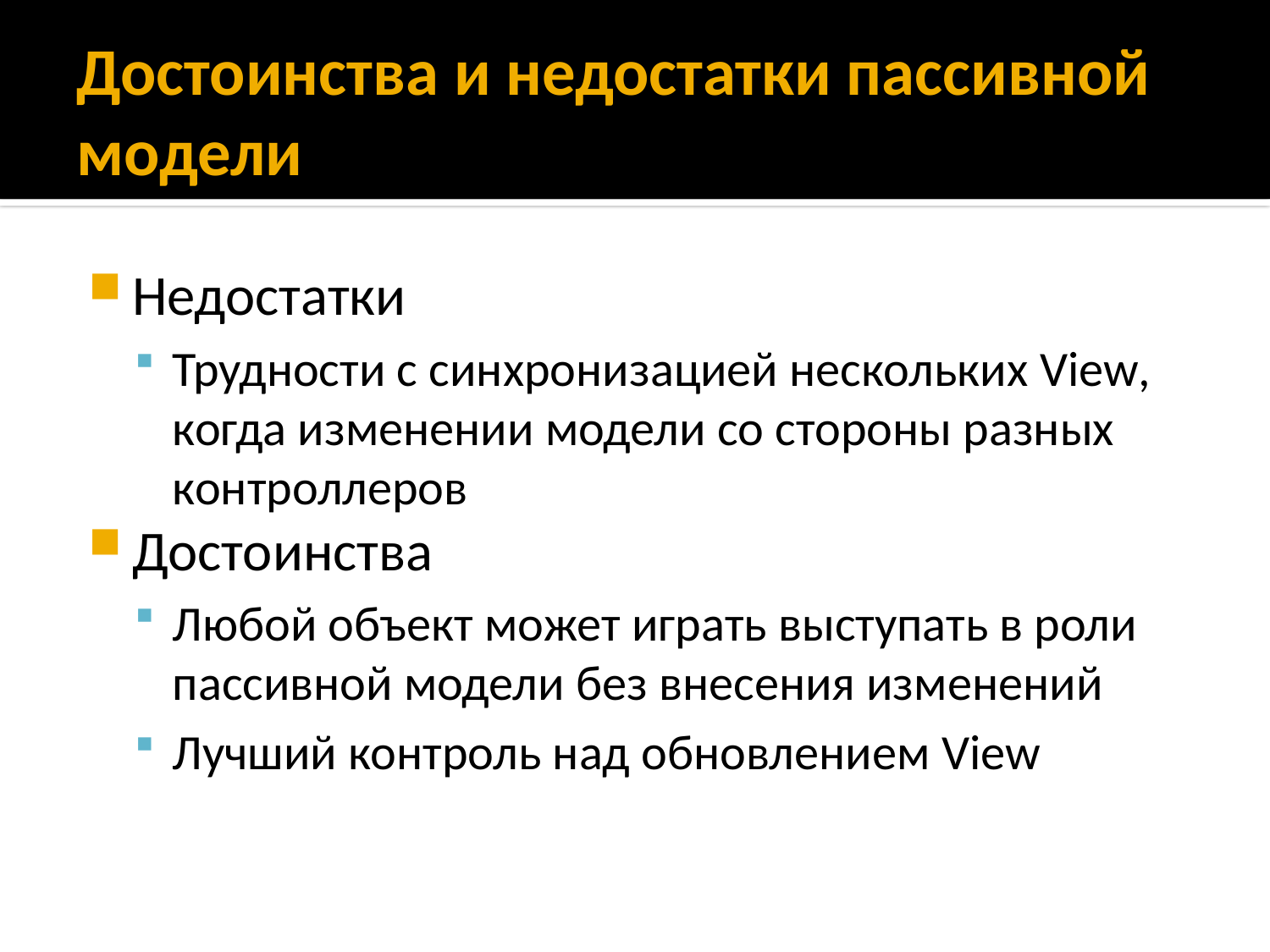

# Достоинства и недостатки пассивной модели
Недостатки
Трудности с синхронизацией нескольких View, когда изменении модели со стороны разных контроллеров
Достоинства
Любой объект может играть выступать в роли пассивной модели без внесения изменений
Лучший контроль над обновлением View